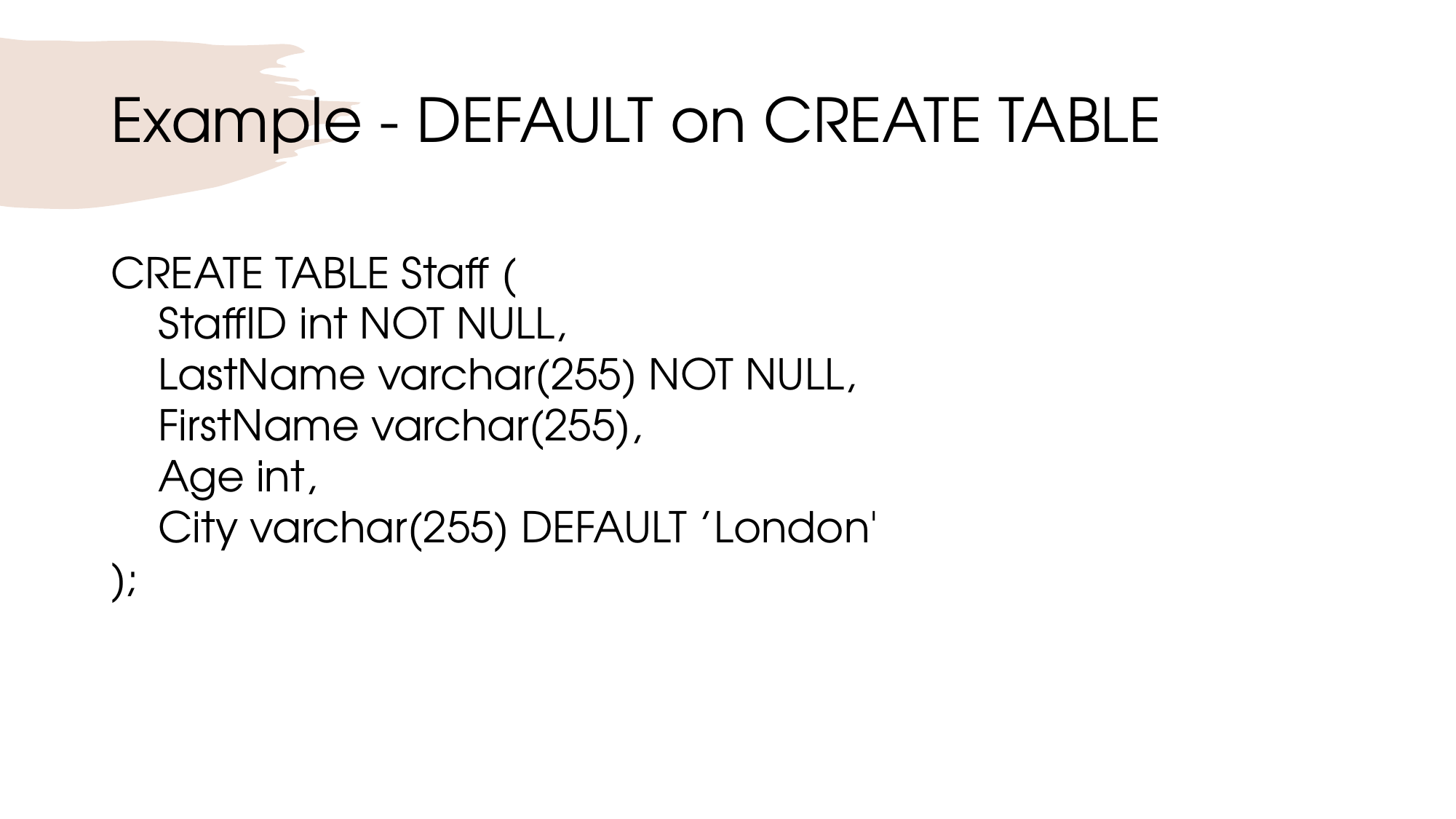

# Example - DEFAULT on CREATE TABLE
CREATE TABLE Staff (
    StaffID int NOT NULL,
    LastName varchar(255) NOT NULL,
    FirstName varchar(255),
    Age int,
    City varchar(255) DEFAULT ’London'
);